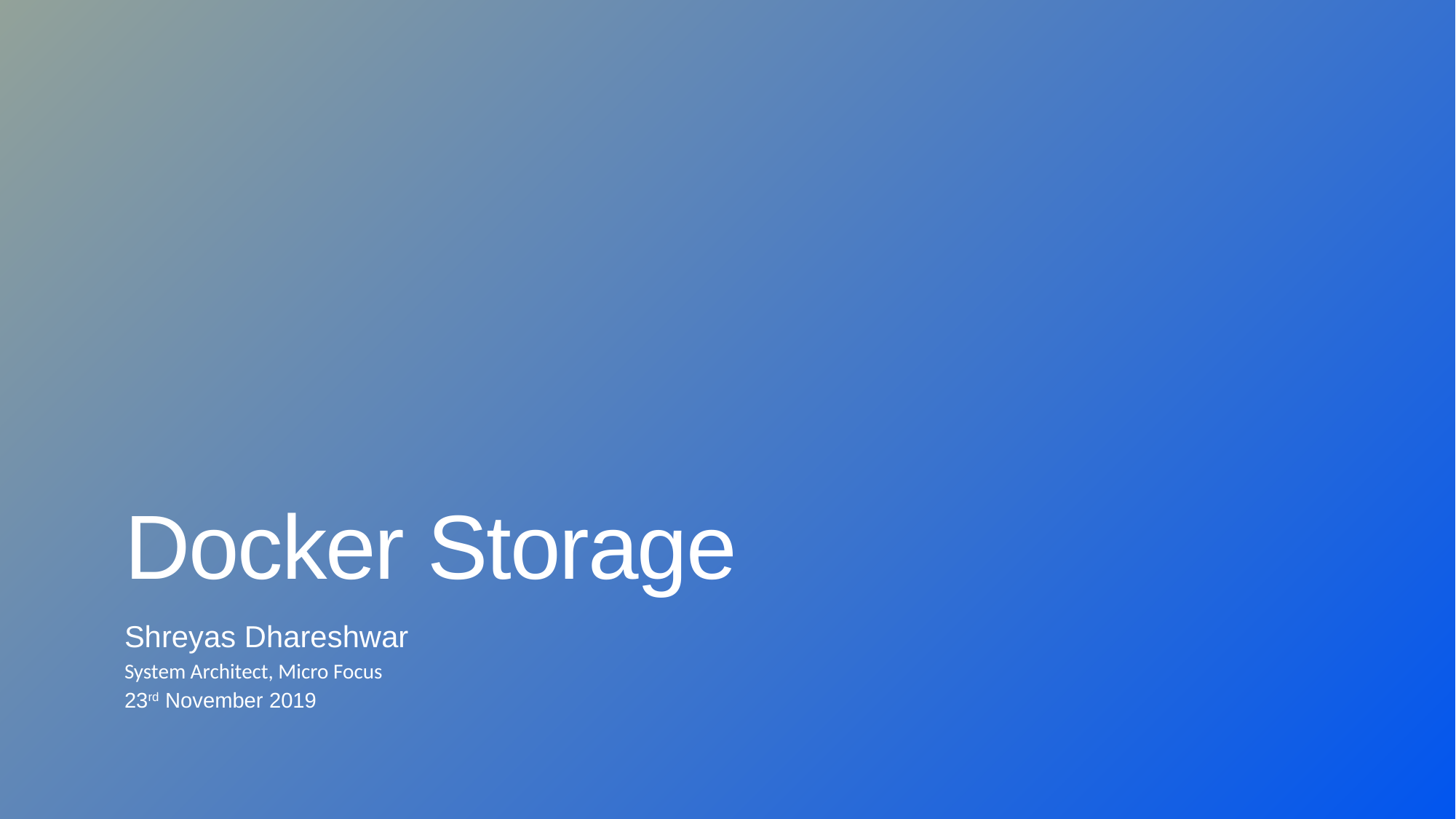

# Docker Storage
Shreyas Dhareshwar
System Architect, Micro Focus
23rd November 2019